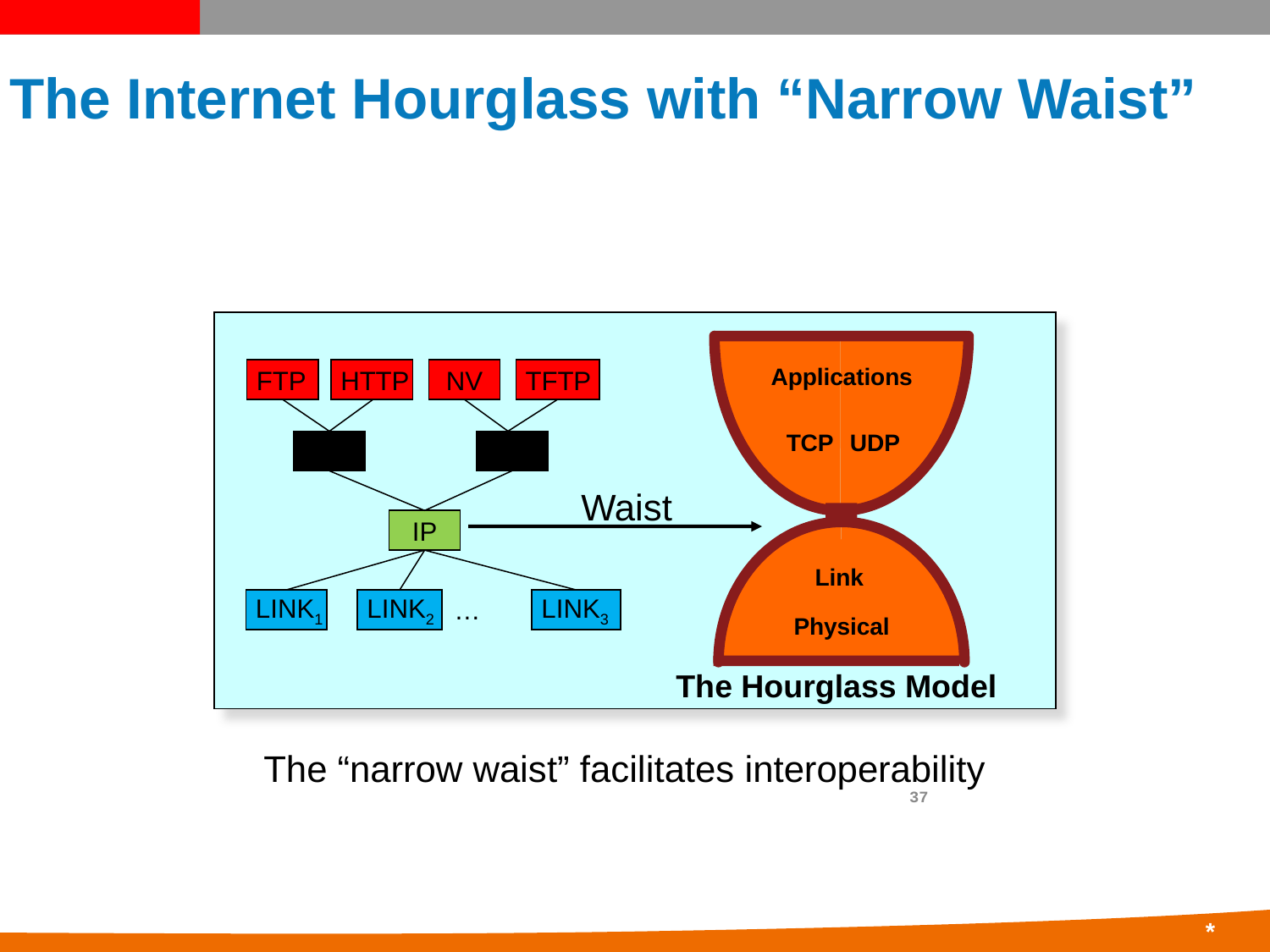

# The Internet Hourglass with “Narrow Waist”

Applications
FTP
HTTP
NV
TFTP
TCP
UDP
TCP
UDP
Waist

IP

Link
LINK1
LINK2
…
LINK3
Physical

The Hourglass Model
The “narrow waist” facilitates interoperability
37